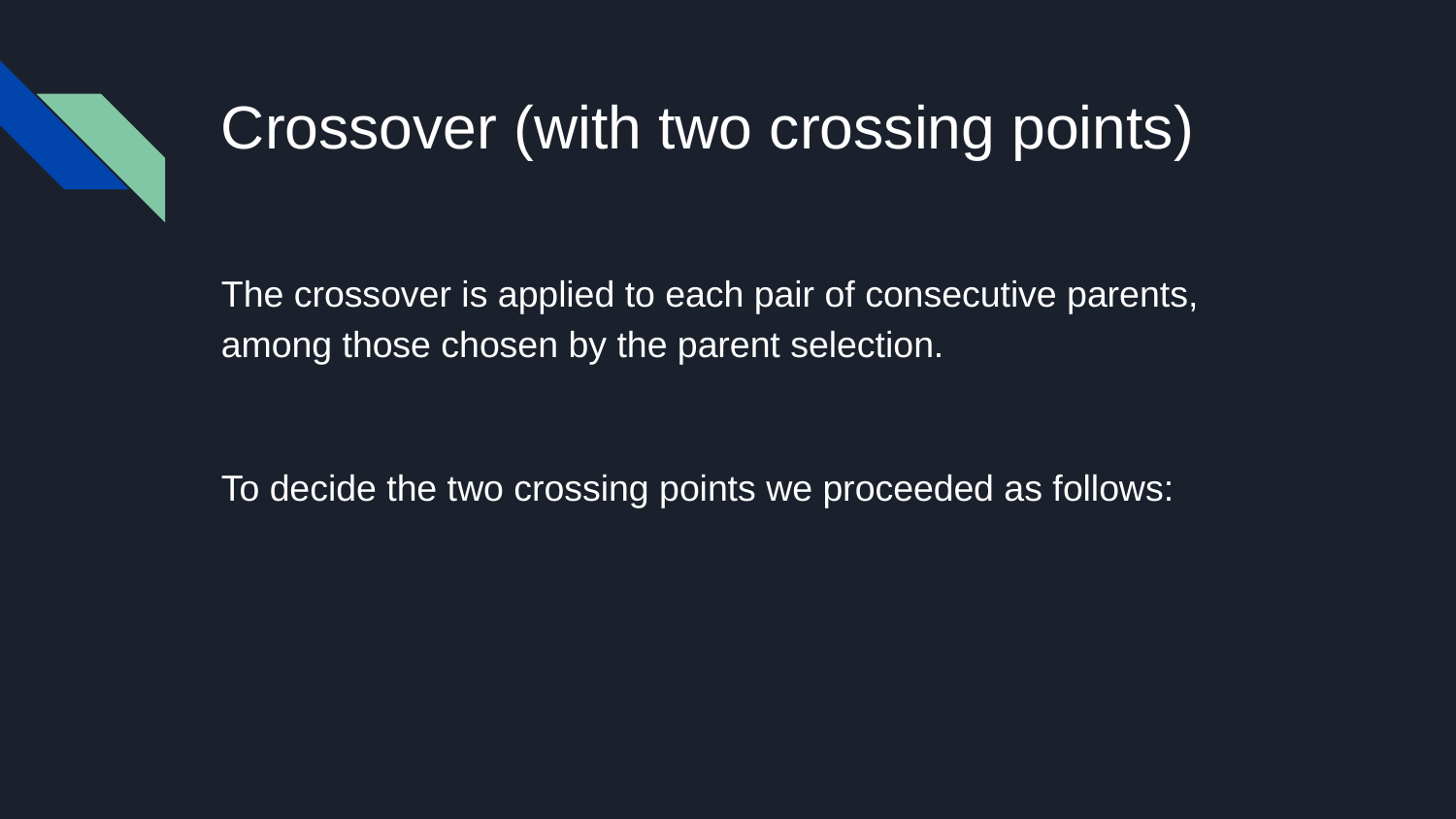

# Crossover (with two crossing points)
The crossover is applied to each pair of consecutive parents, among those chosen by the parent selection.
To decide the two crossing points we proceeded as follows: